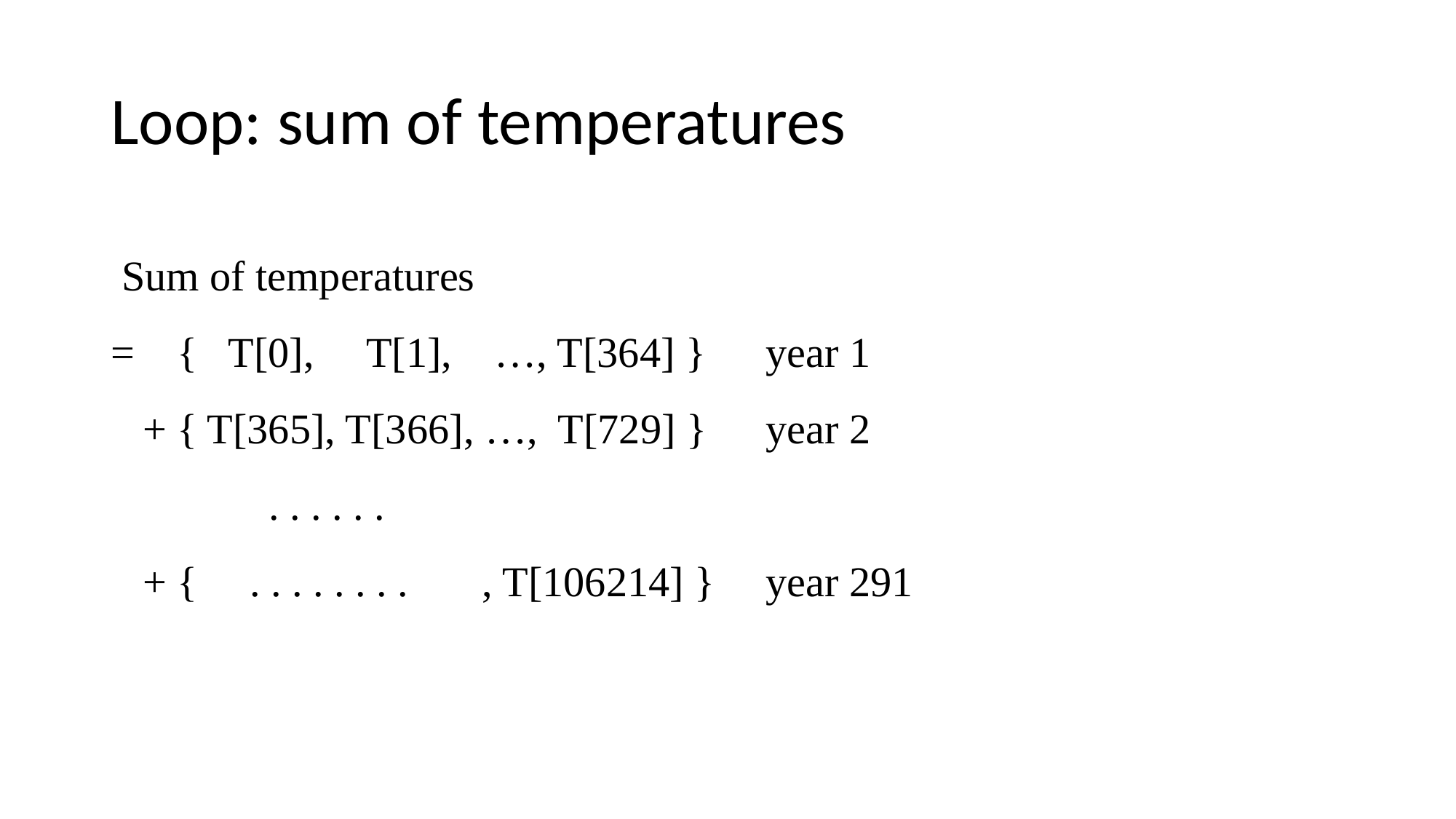

# Loop: sum of temperatures
 Sum of temperatures
=    {   T[0],     T[1],    …, T[364] }	year 1
   + { T[365], T[366], …,  T[729] }	year 2
               . . . . . .
   + {     . . . . . . . .       , T[106214] }	year 291